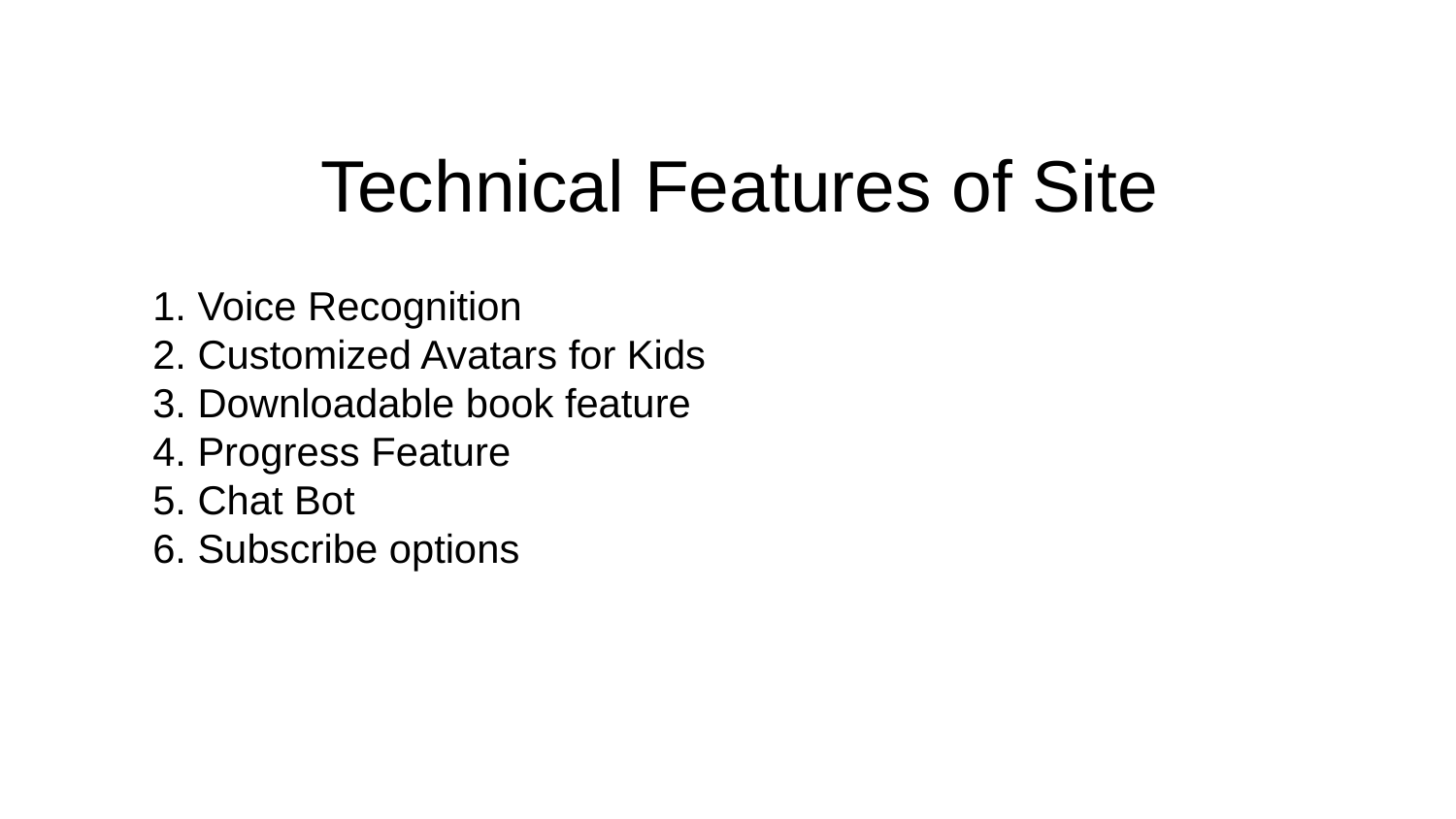

# Technical Features of Site
1. Voice Recognition
2. Customized Avatars for Kids
3. Downloadable book feature
4. Progress Feature
5. Chat Bot
6. Subscribe options